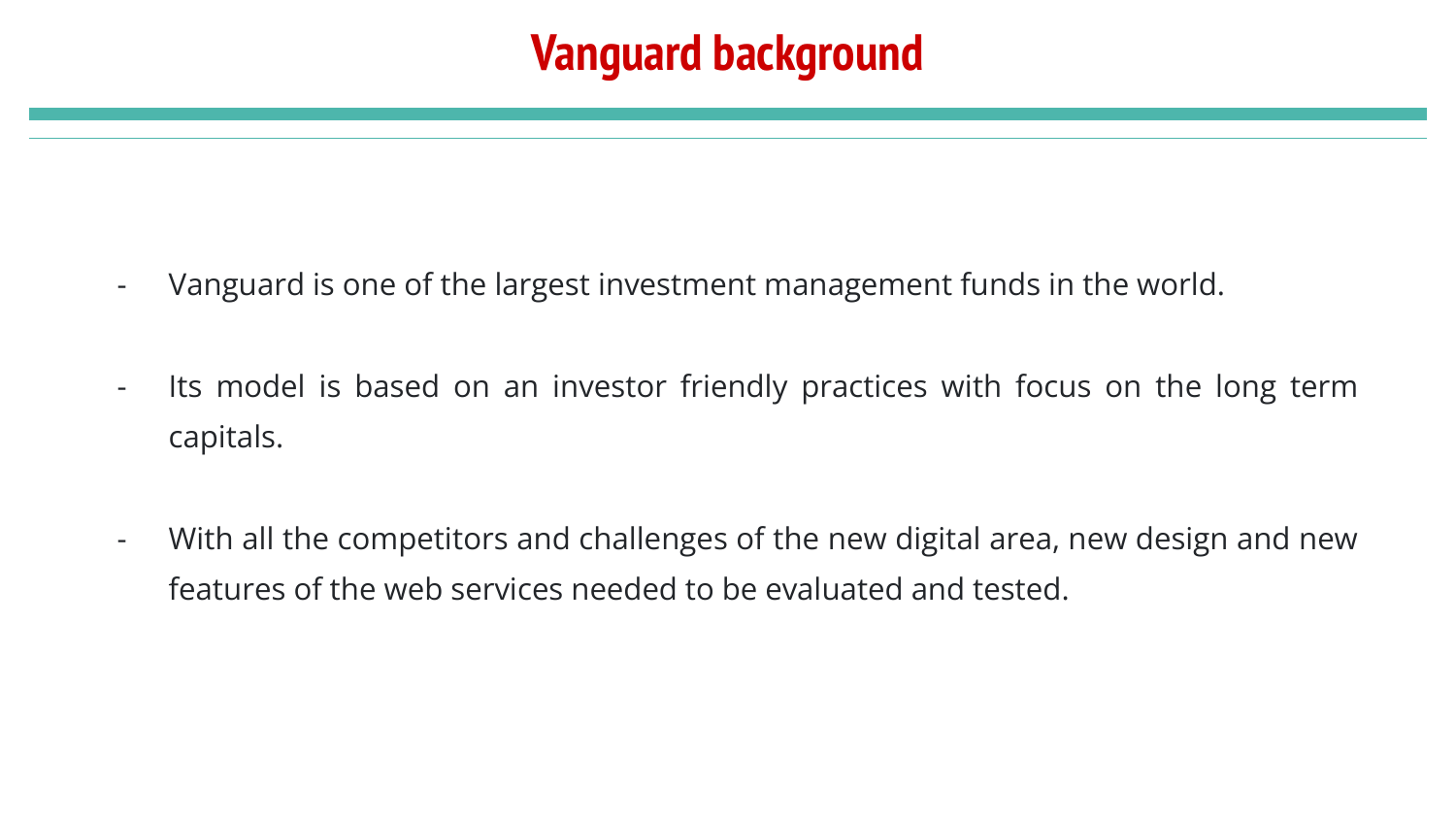

# Vanguard background
Vanguard is one of the largest investment management funds in the world.

Its model is based on an investor friendly practices with focus on the long term capitals.

With all the competitors and challenges of the new digital area, new design and new features of the web services needed to be evaluated and tested.